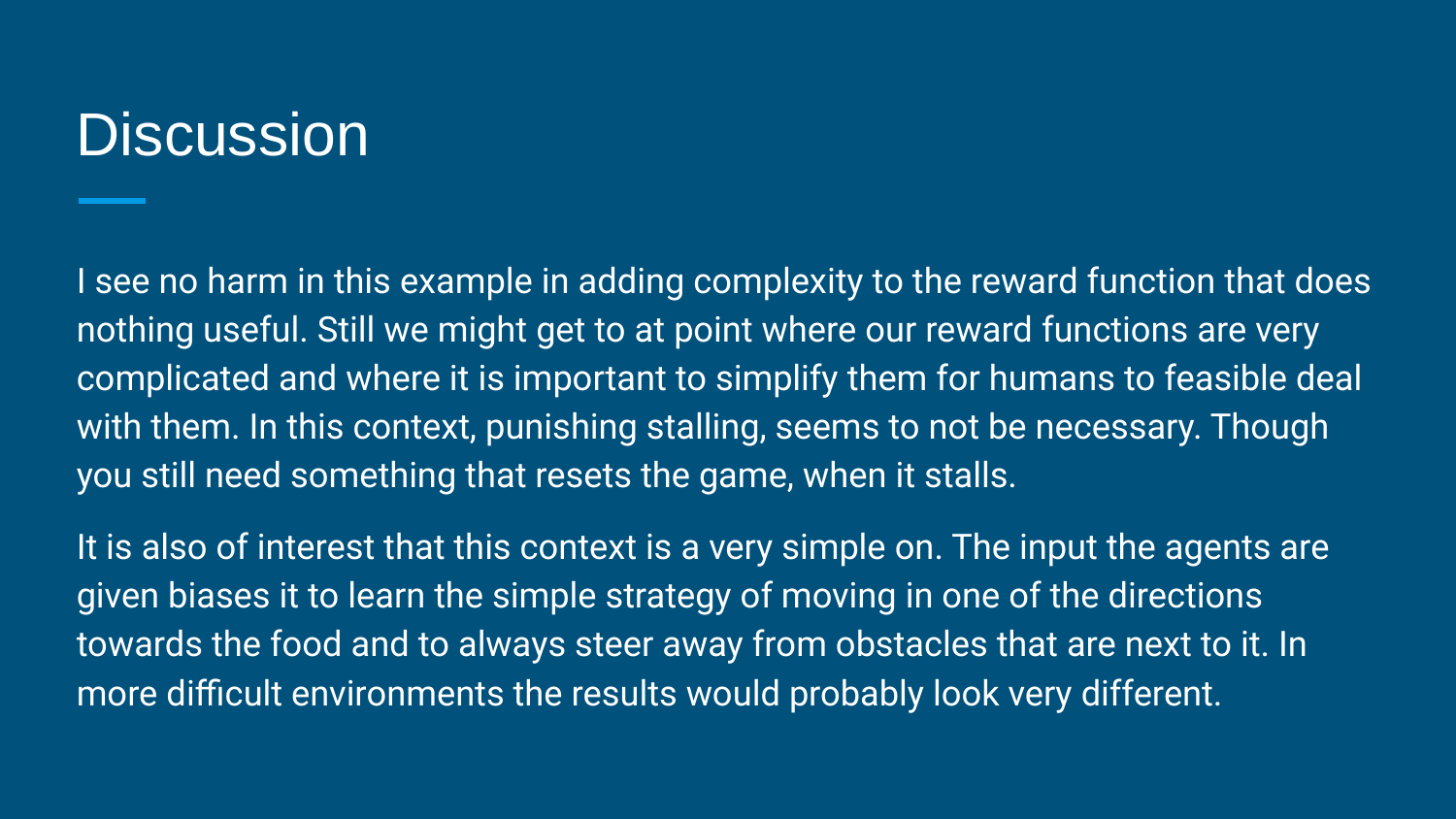

# Discussion
I see no harm in this example in adding complexity to the reward function that does nothing useful. Still we might get to at point where our reward functions are very complicated and where it is important to simplify them for humans to feasible deal with them. In this context, punishing stalling, seems to not be necessary. Though you still need something that resets the game, when it stalls.
It is also of interest that this context is a very simple on. The input the agents are given biases it to learn the simple strategy of moving in one of the directions towards the food and to always steer away from obstacles that are next to it. In more difficult environments the results would probably look very different.